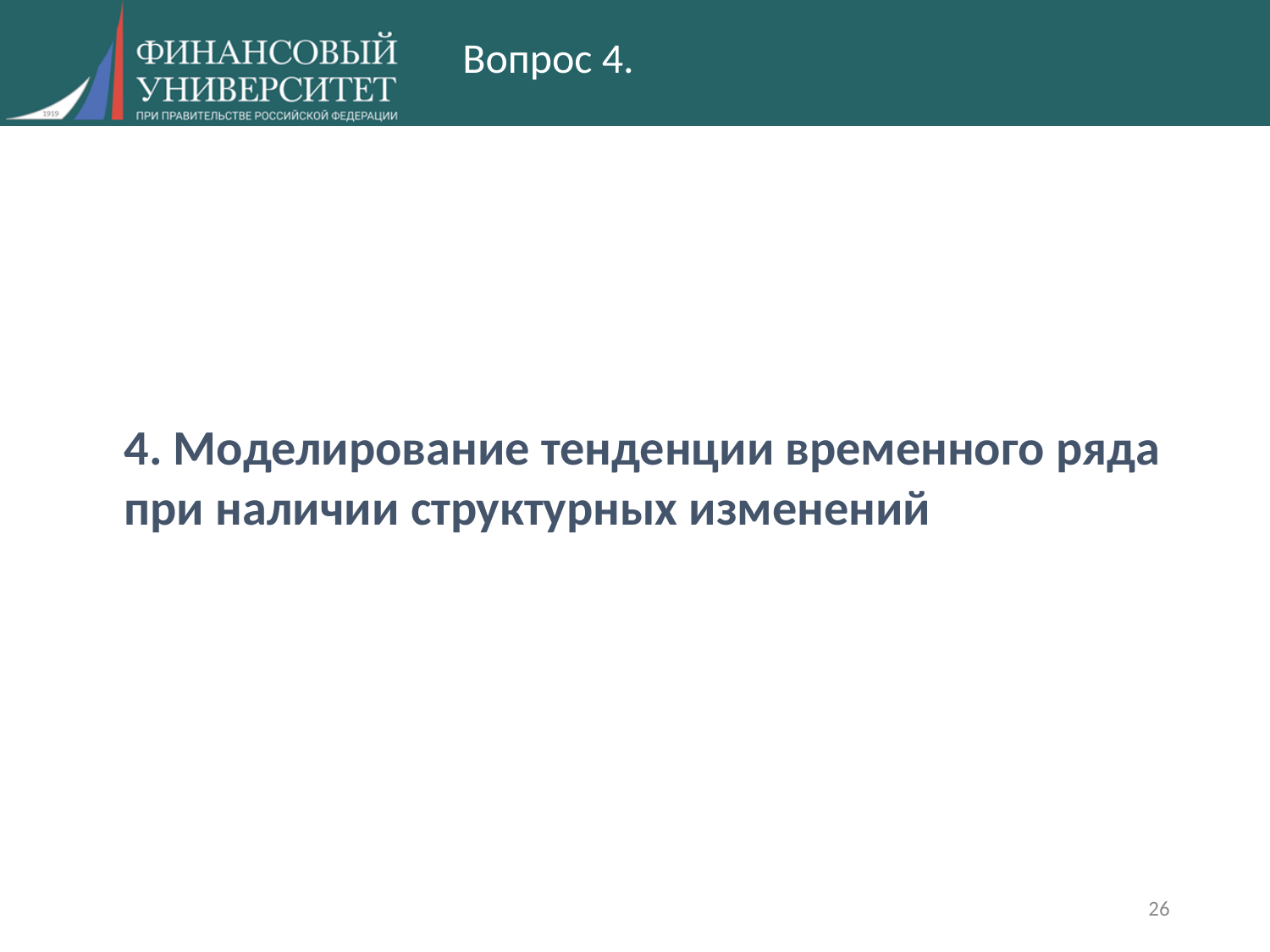

# Вопрос 4.
4. Моделирование тенденции временного ряда при наличии структурных изменений
26